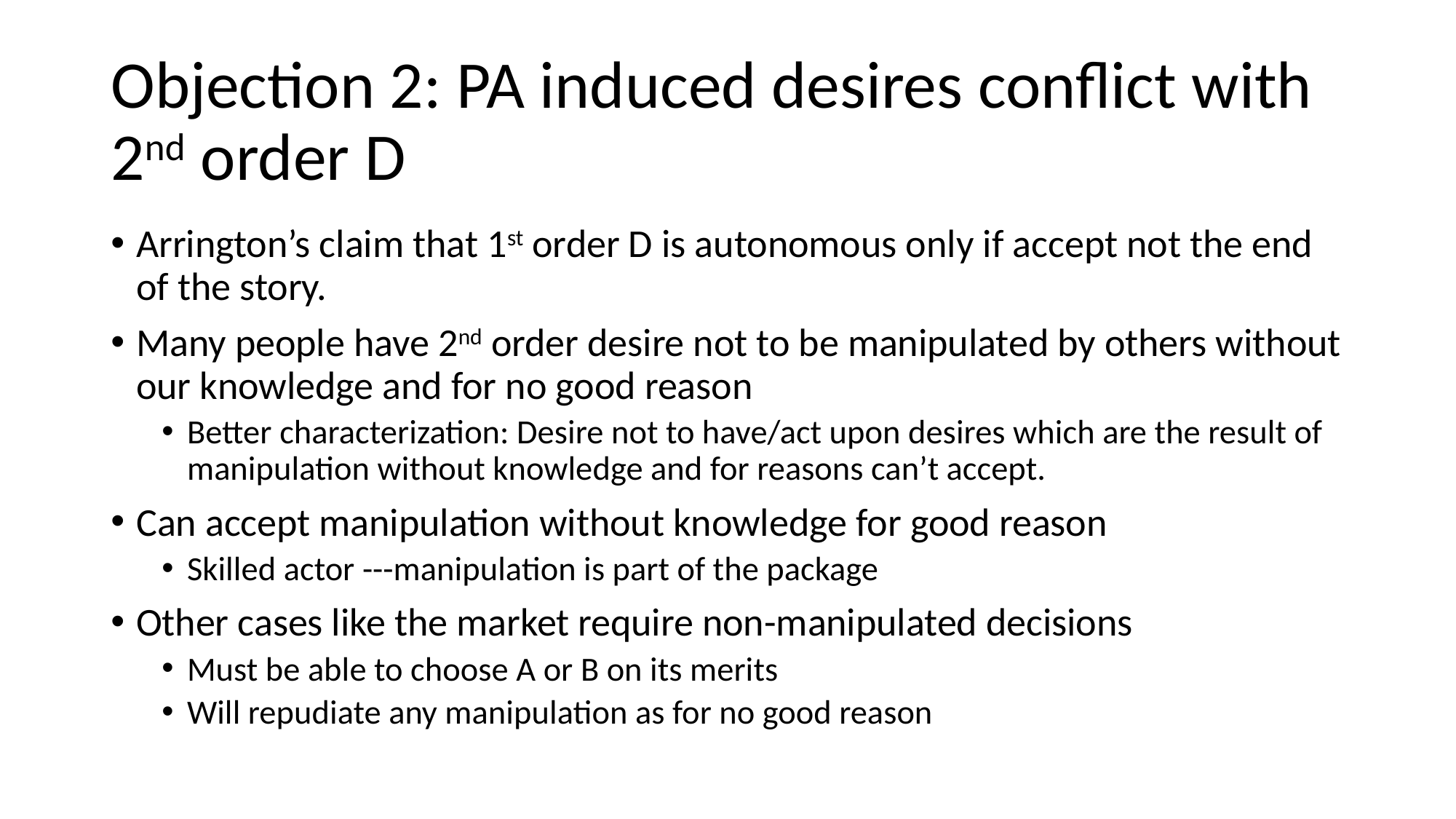

# Objection 2: PA induced desires conflict with 2nd order D
Arrington’s claim that 1st order D is autonomous only if accept not the end of the story.
Many people have 2nd order desire not to be manipulated by others without our knowledge and for no good reason
Better characterization: Desire not to have/act upon desires which are the result of manipulation without knowledge and for reasons can’t accept.
Can accept manipulation without knowledge for good reason
Skilled actor ---manipulation is part of the package
Other cases like the market require non-manipulated decisions
Must be able to choose A or B on its merits
Will repudiate any manipulation as for no good reason